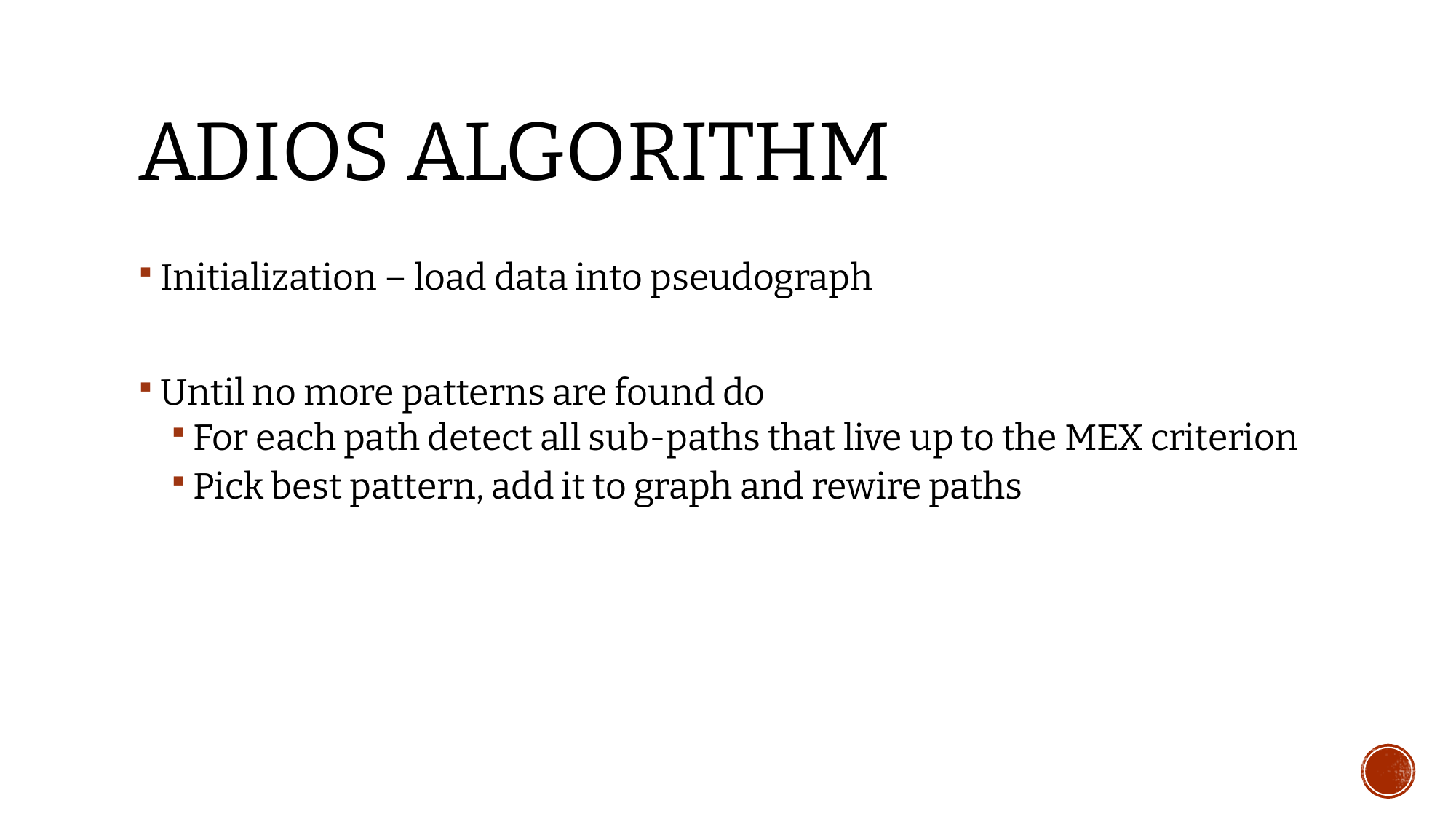

# Adios algorithm
Initialization – load data into pseudograph

Until no more patterns are found do
For each path detect all sub-paths that live up to the MEX criterion
Pick best pattern, add it to graph and rewire paths